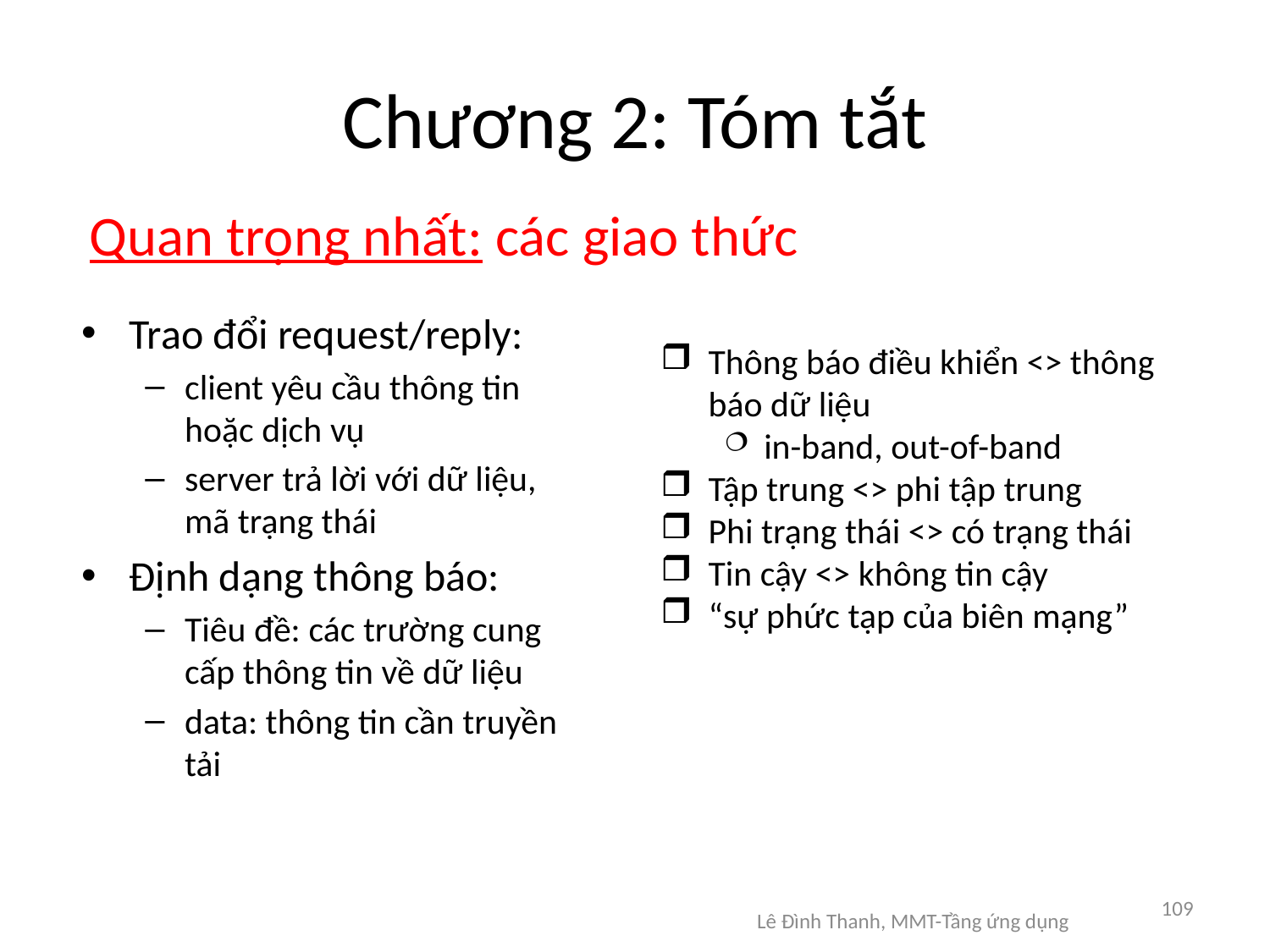

# Chương 2: Tóm tắt
Quan trọng nhất: các giao thức
Trao đổi request/reply:
client yêu cầu thông tin hoặc dịch vụ
server trả lời với dữ liệu, mã trạng thái
Định dạng thông báo:
Tiêu đề: các trường cung cấp thông tin về dữ liệu
data: thông tin cần truyền tải
Thông báo điều khiển <> thông báo dữ liệu
in-band, out-of-band
Tập trung <> phi tập trung
Phi trạng thái <> có trạng thái
Tin cậy <> không tin cậy
“sự phức tạp của biên mạng”

109
Lê Đình Thanh, MMT-Tầng ứng dụng